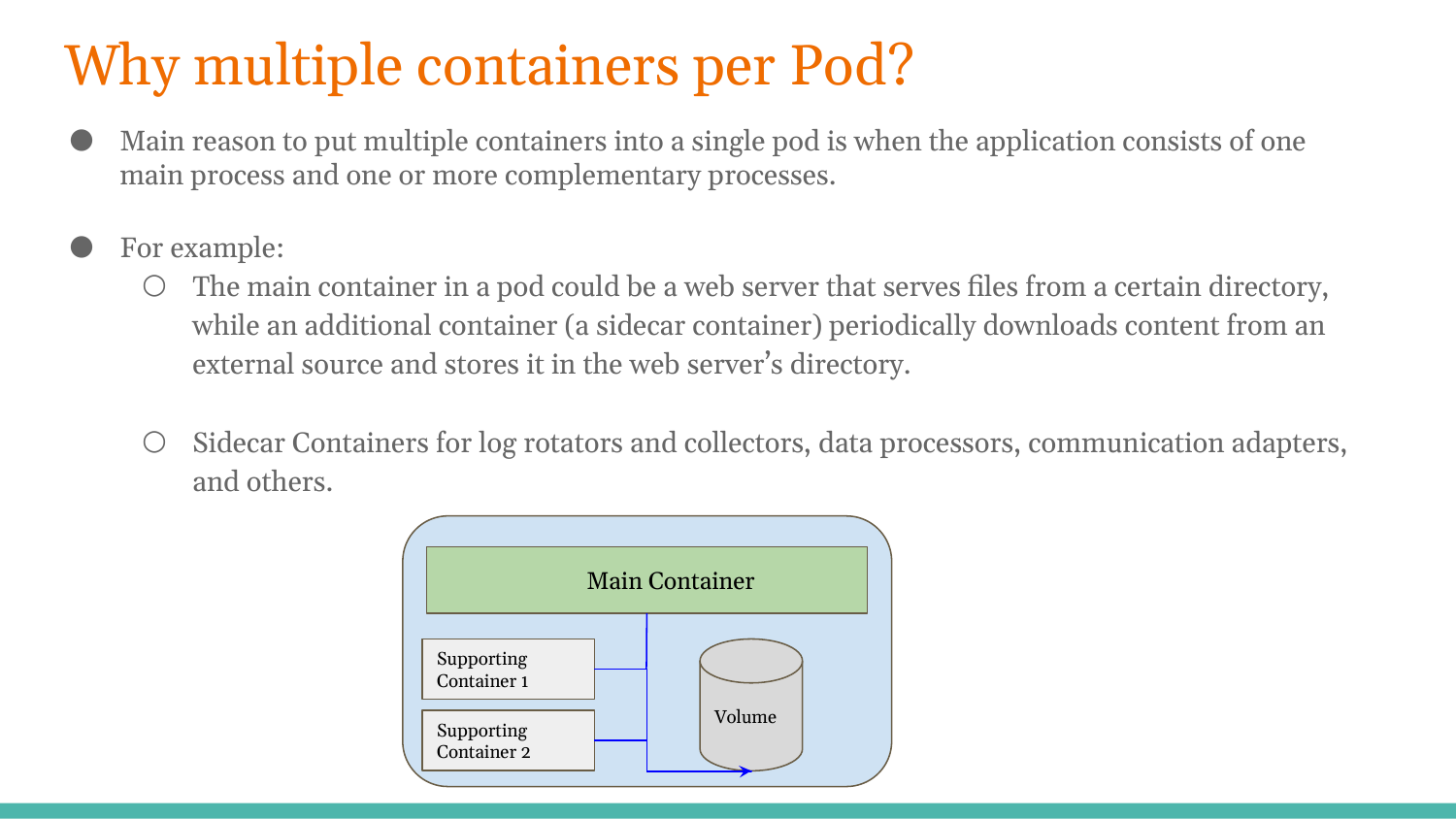

# Why multiple containers per Pod?
Main reason to put multiple containers into a single pod is when the application consists of one main process and one or more complementary processes.

For example:
The main container in a pod could be a web server that serves files from a certain directory, while an additional container (a sidecar container) periodically downloads content from an external source and stores it in the web server’s directory.

Sidecar Containers for log rotators and collectors, data processors, communication adapters, and others.

Main Container
Supporting Container 1
Volume
Supporting Container 2